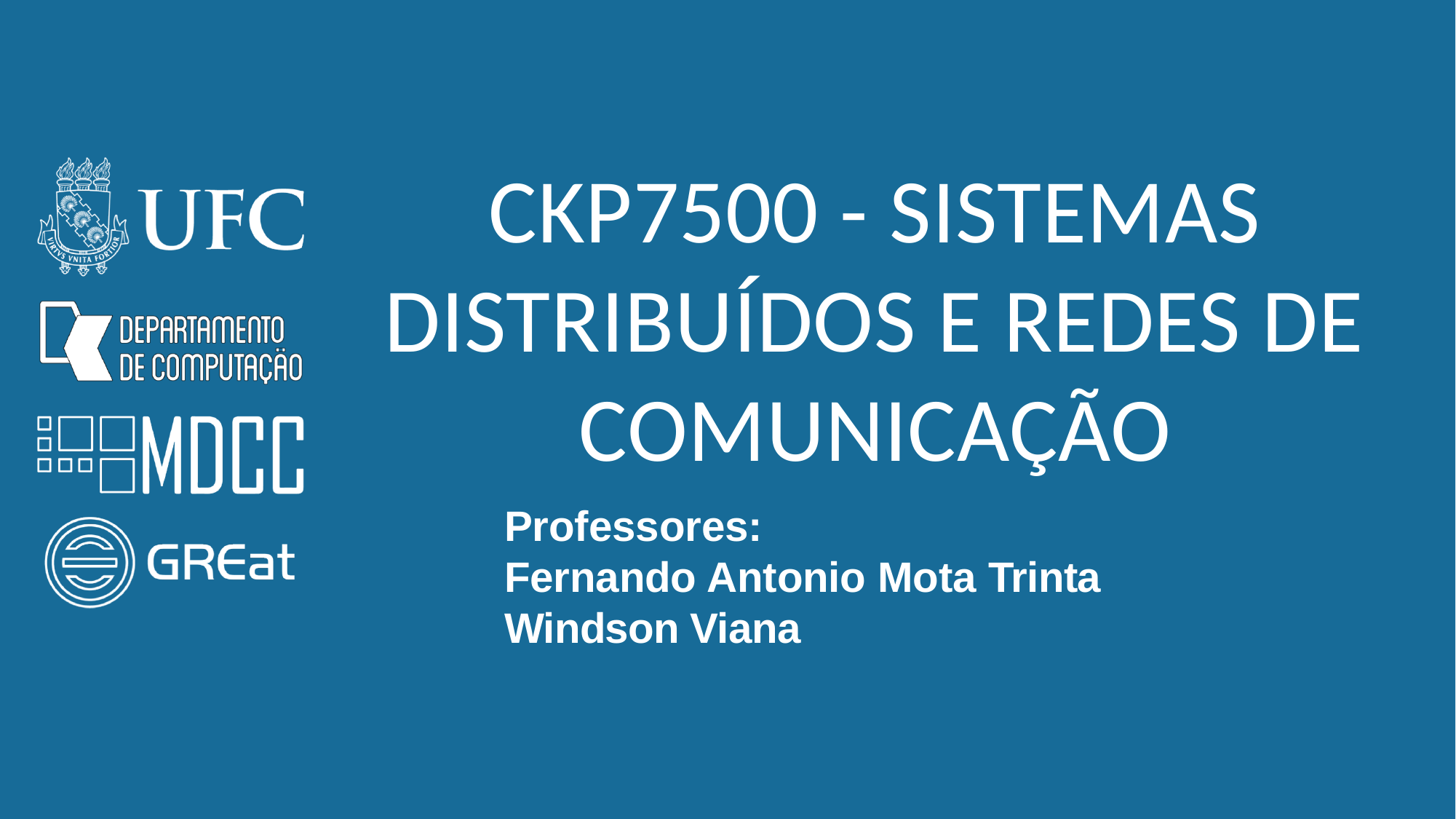

# CKP7500 - SISTEMAS DISTRIBUÍDOS E REDES DE COMUNICAÇÃO
Professores:
Fernando Antonio Mota Trinta
Windson Viana